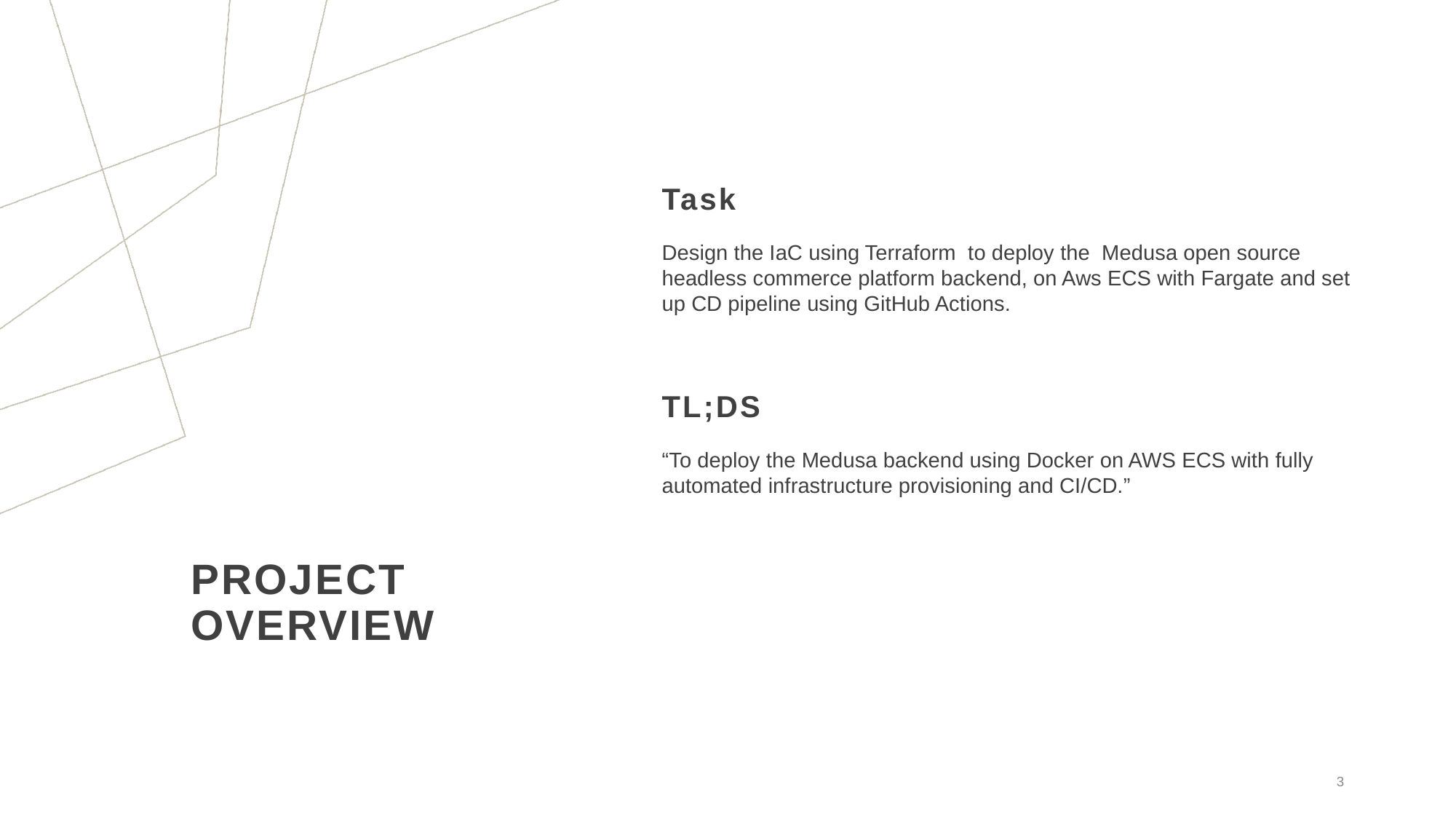

Task
Design the IaC using Terraform  to deploy the  Medusa open source headless commerce platform backend, on Aws ECS with Fargate and set up CD pipeline using GitHub Actions.
TL;DS
“To deploy the Medusa backend using Docker on AWS ECS with fully automated infrastructure provisioning and CI/CD.”
# Project OVERVIEW
3